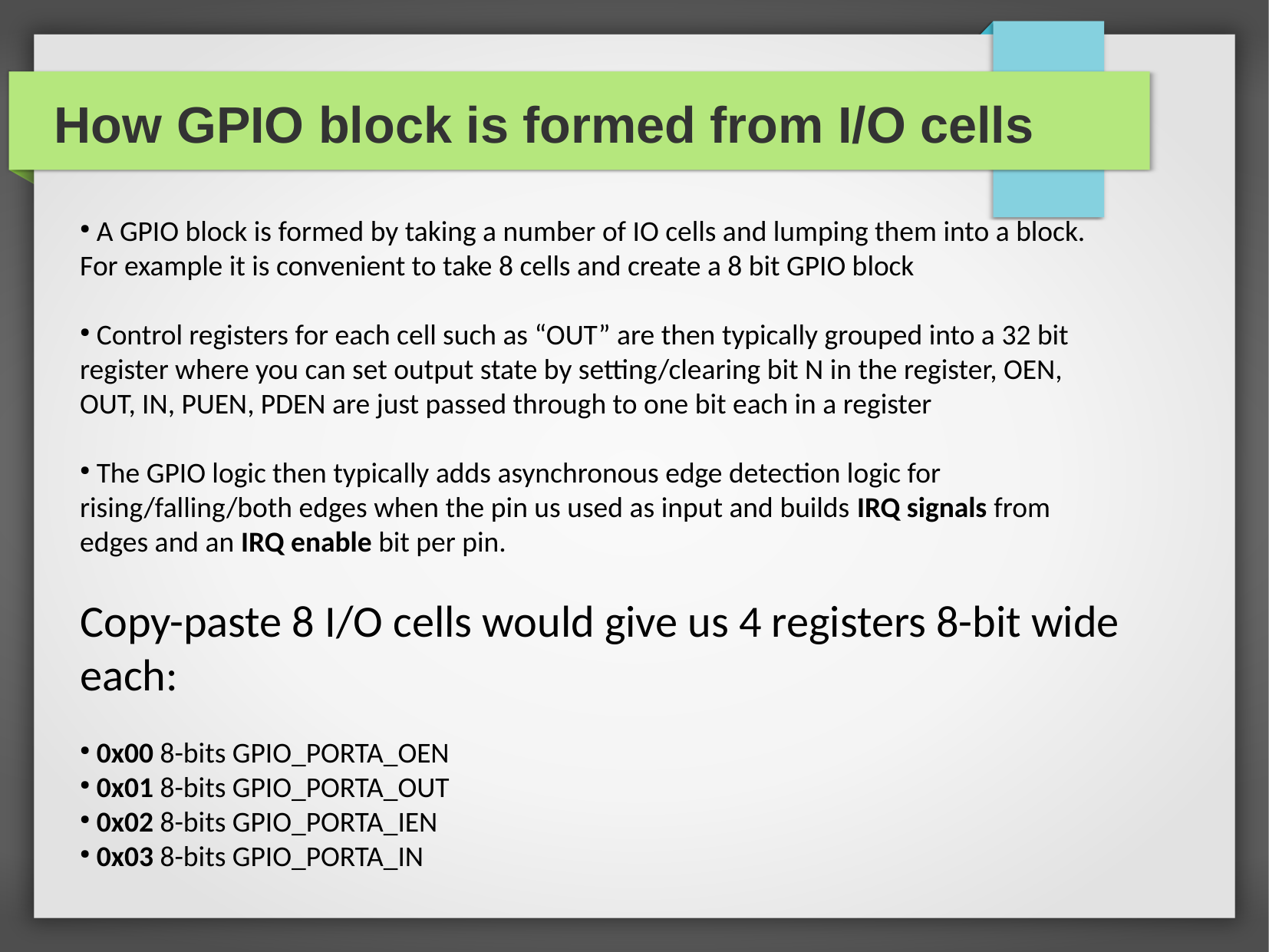

How GPIO block is formed from I/O cells
 A GPIO block is formed by taking a number of IO cells and lumping them into a block. For example it is convenient to take 8 cells and create a 8 bit GPIO block

 Control registers for each cell such as “OUT” are then typically grouped into a 32 bit register where you can set output state by setting/clearing bit N in the register, OEN, OUT, IN, PUEN, PDEN are just passed through to one bit each in a register

 The GPIO logic then typically adds asynchronous edge detection logic for rising/falling/both edges when the pin us used as input and builds IRQ signals from edges and an IRQ enable bit per pin.

Copy-paste 8 I/O cells would give us 4 registers 8-bit wide each:

 0x00 8-bits GPIO_PORTA_OEN
 0x01 8-bits GPIO_PORTA_OUT
 0x02 8-bits GPIO_PORTA_IEN
 0x03 8-bits GPIO_PORTA_IN